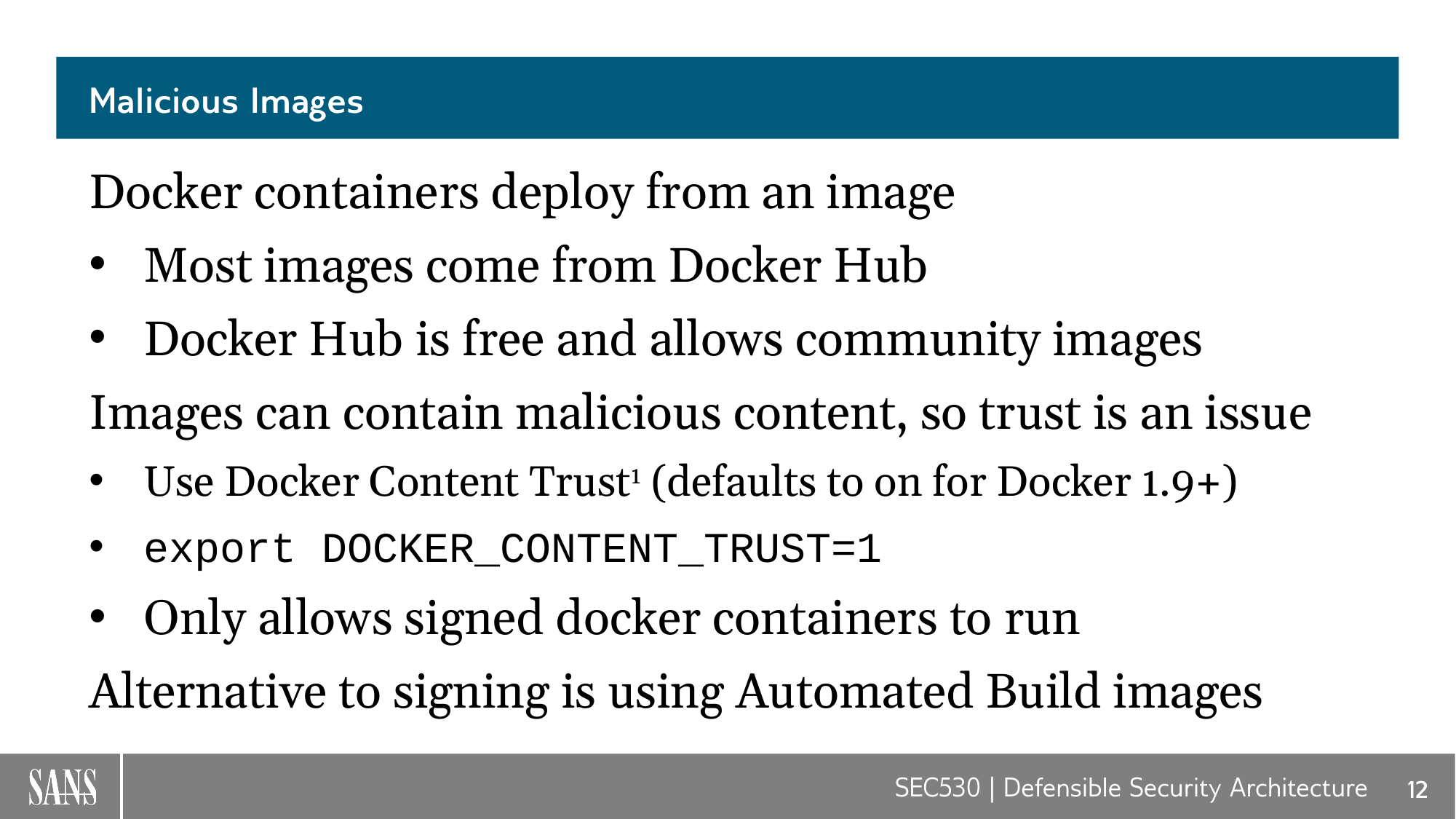

# Malicious Images
Docker containers deploy from an image
Most images come from Docker Hub
Docker Hub is free and allows community images
Images can contain malicious content, so trust is an issue
Use Docker Content Trust1 (defaults to on for Docker 1.9+)
export DOCKER_CONTENT_TRUST=1
Only allows signed docker containers to run
Alternative to signing is using Automated Build images